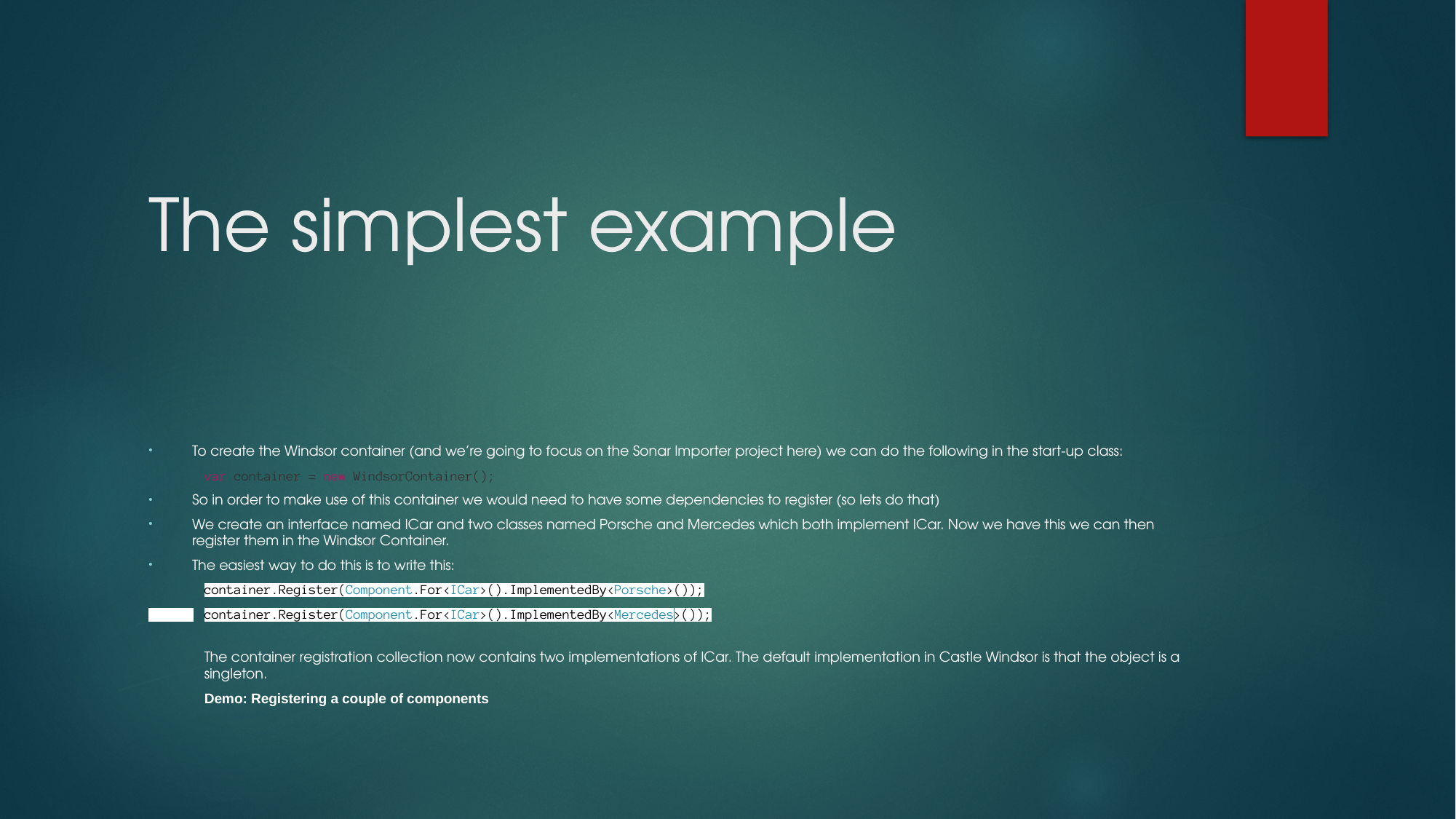

# The simplest example
To create the Windsor container (and we’re going to focus on the Sonar Importer project here) we can do the following in the start-up class:
	var container = new WindsorContainer();
So in order to make use of this container we would need to have some dependencies to register (so lets do that)
We create an interface named ICar and two classes named Porsche and Mercedes which both implement ICar. Now we have this we can then register them in the Windsor Container.
The easiest way to do this is to write this:
	container.Register(Component.For<ICar>().ImplementedBy<Porsche>());
      	container.Register(Component.For<ICar>().ImplementedBy<Mercedes>());

	The container registration collection now contains two implementations of ICar. The default implementation in Castle Windsor is that the object is a 	singleton.
	Demo: Registering a couple of components